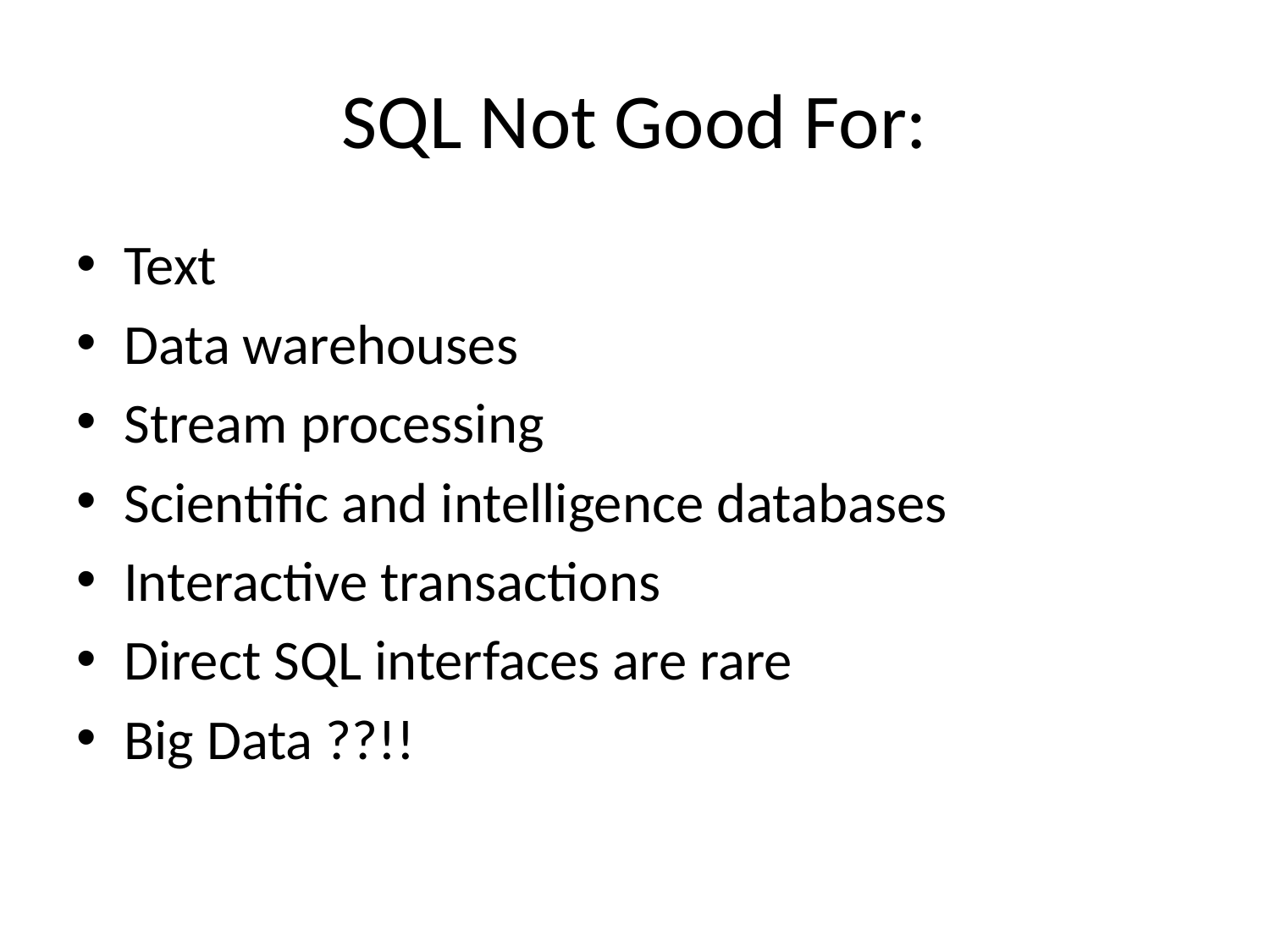

# SQL Not Good For:
Text
Data warehouses
Stream processing
Scientific and intelligence databases
Interactive transactions
Direct SQL interfaces are rare
Big Data ??!!